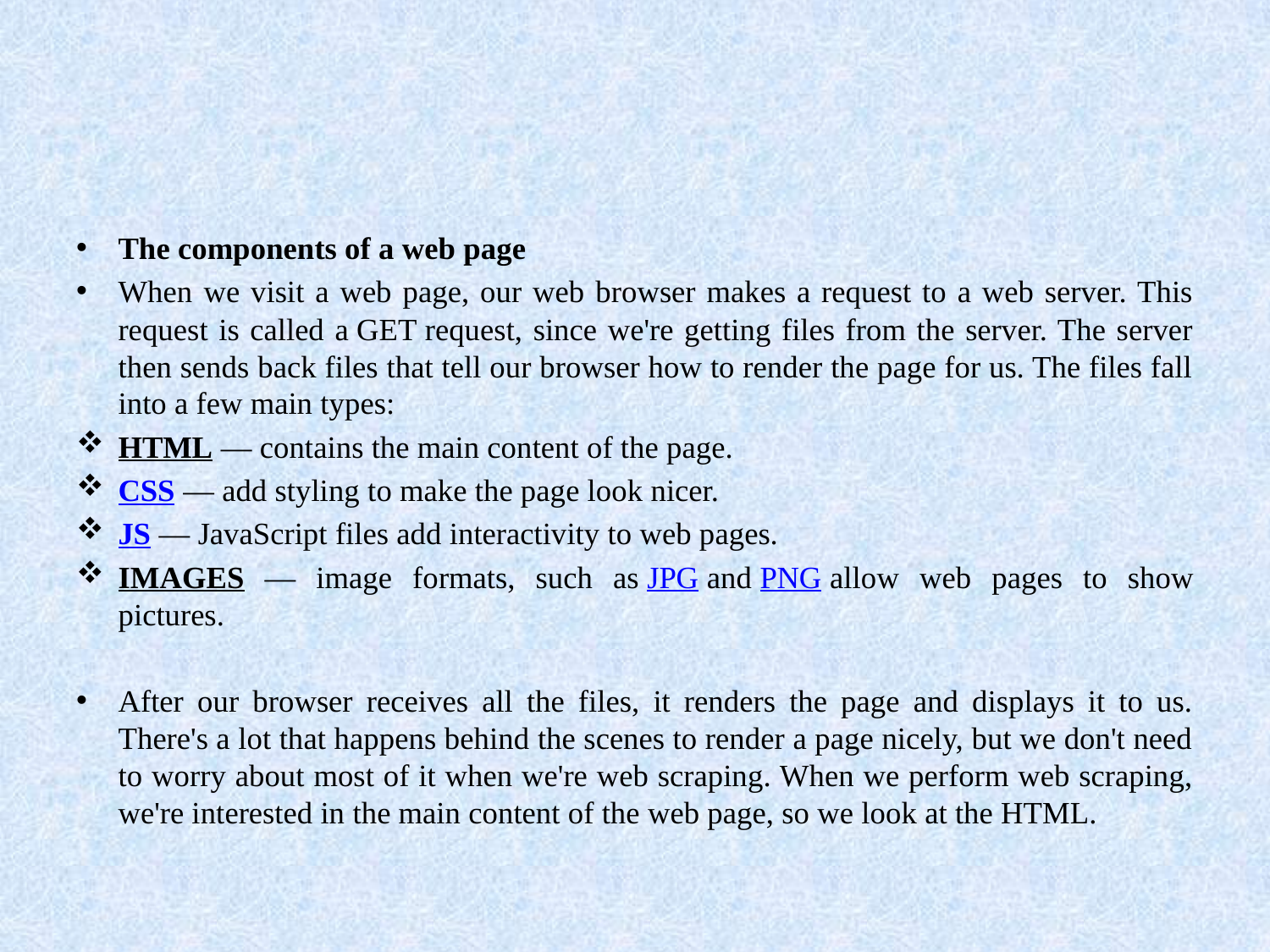

#
The components of a web page
When we visit a web page, our web browser makes a request to a web server. This request is called a GET request, since we're getting files from the server. The server then sends back files that tell our browser how to render the page for us. The files fall into a few main types:
HTML — contains the main content of the page.
CSS — add styling to make the page look nicer.
JS — JavaScript files add interactivity to web pages.
IMAGES — image formats, such as JPG and PNG allow web pages to show pictures.

After our browser receives all the files, it renders the page and displays it to us. There's a lot that happens behind the scenes to render a page nicely, but we don't need to worry about most of it when we're web scraping. When we perform web scraping, we're interested in the main content of the web page, so we look at the HTML.